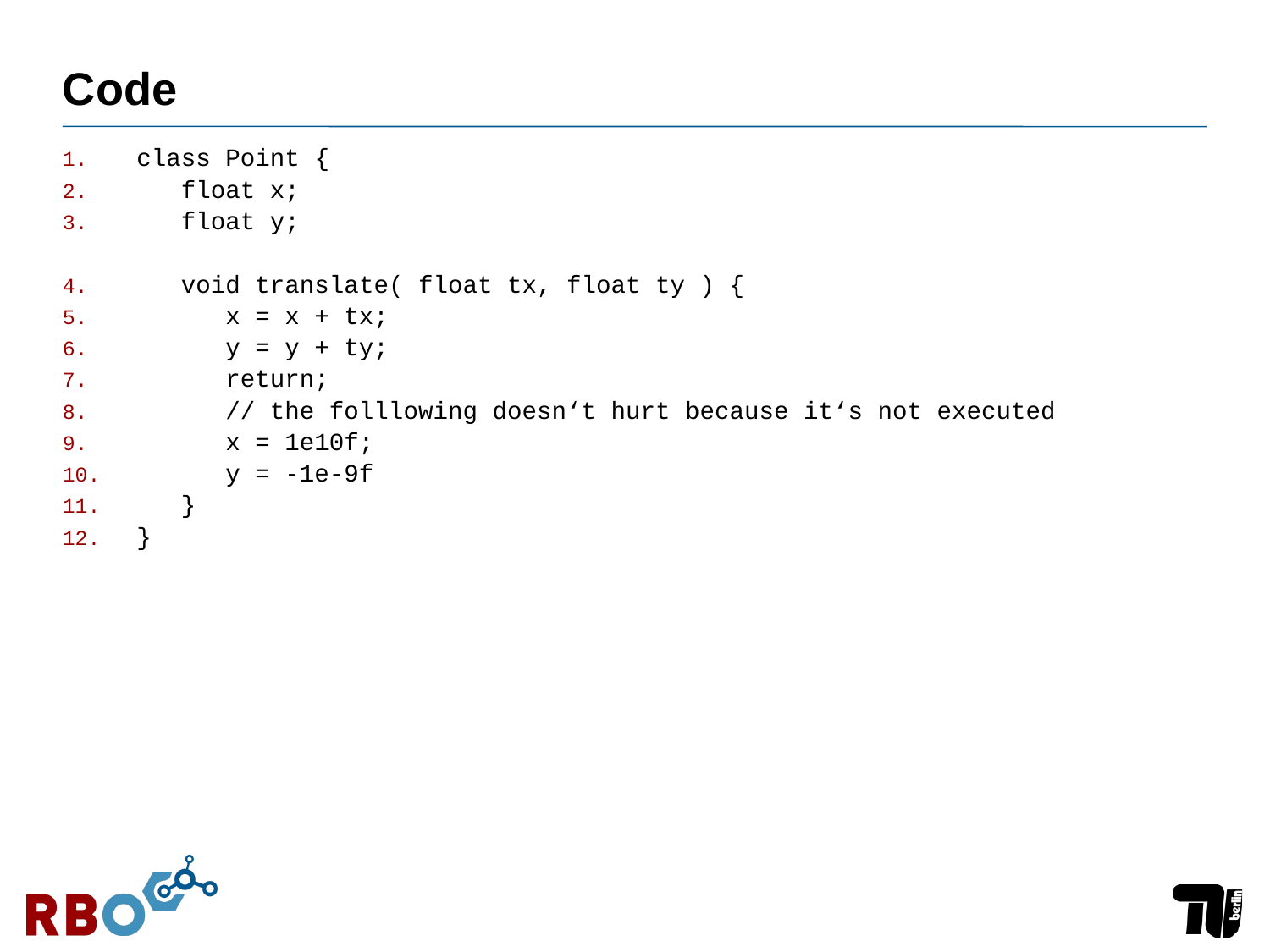

# Code
class Point {
   float x;
   float y;

   void translate( float tx, float ty ) {
      x = x + tx;
      y = y + ty;
      return;
      // the folllowing doesn‘t hurt because it‘s not executed
      x = 1e10f;
      y = -1e-9f
   }
}